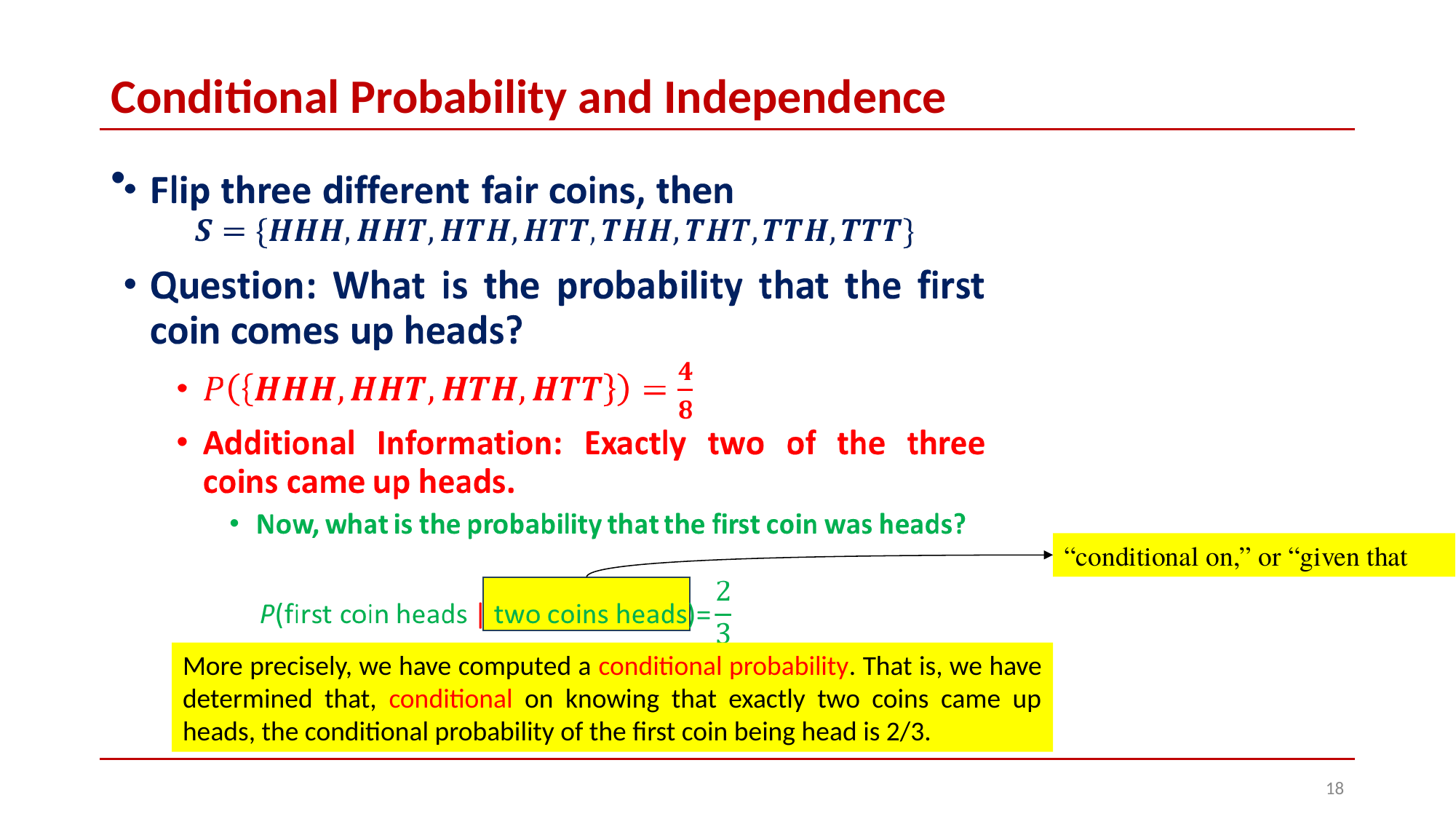

# Conditional Probability and Independence

“conditional on,” or “given that

More precisely, we have computed a conditional probability. That is, we have determined that, conditional on knowing that exactly two coins came up heads, the conditional probability of the first coin being head is 2/3.
18